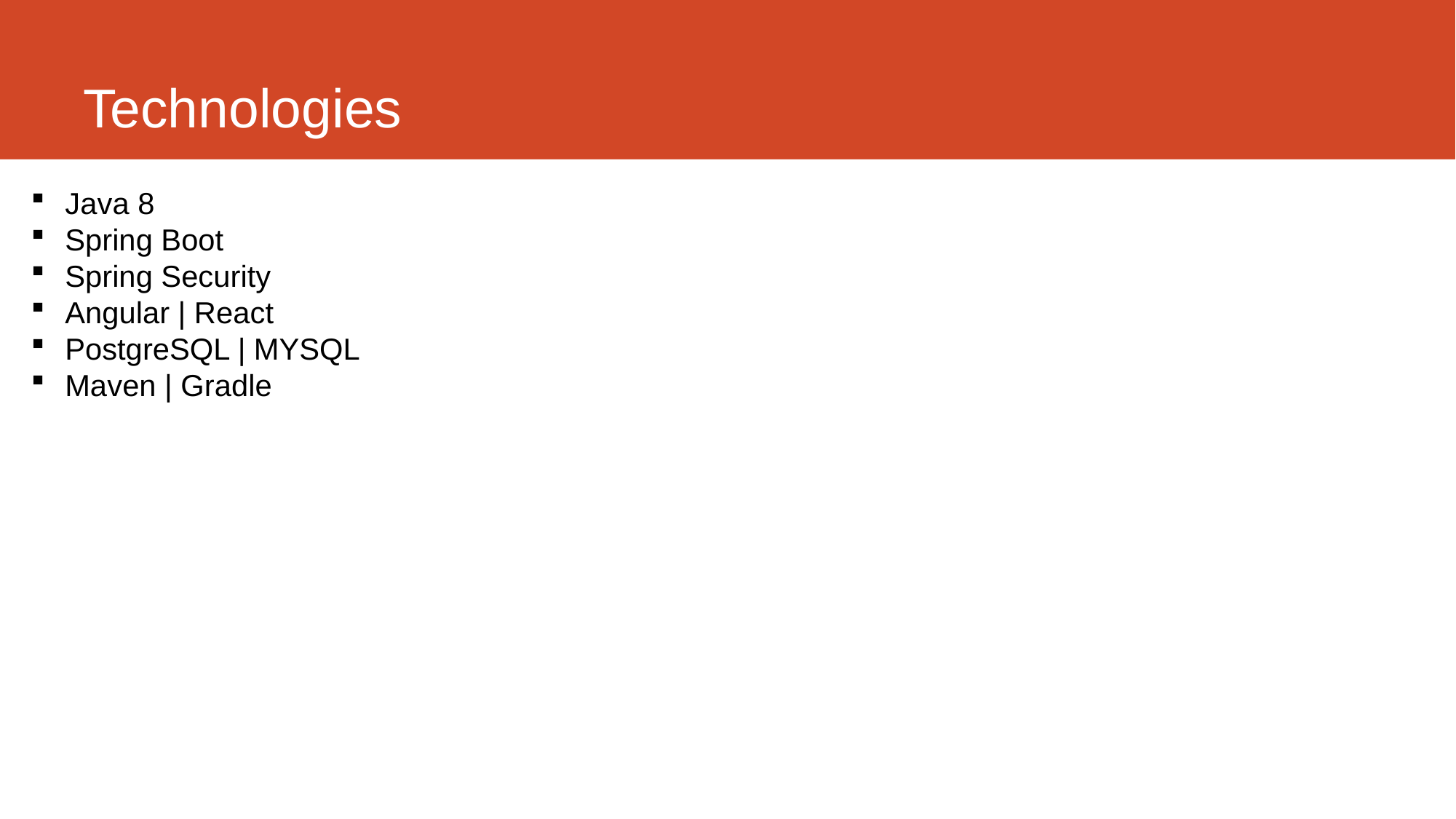

# Technologies
Java 8
Spring Boot
Spring Security
Angular | React
PostgreSQL | MYSQL
Maven | Gradle